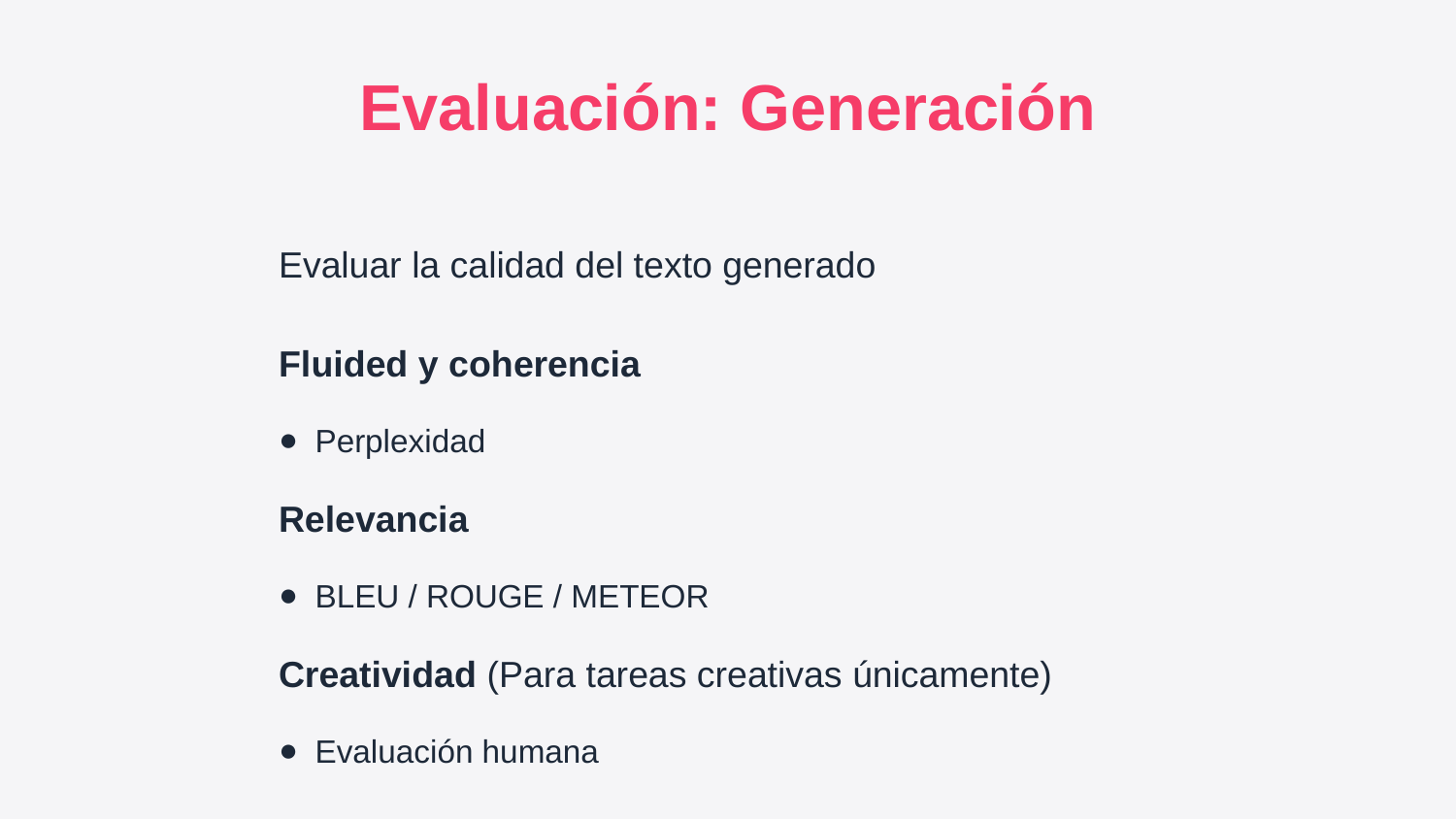

Evaluación: Generación
Evaluar la calidad del texto generado

Fluided y coherencia
Perplexidad
Relevancia
BLEU / ROUGE / METEOR
Creatividad (Para tareas creativas únicamente)
Evaluación humana